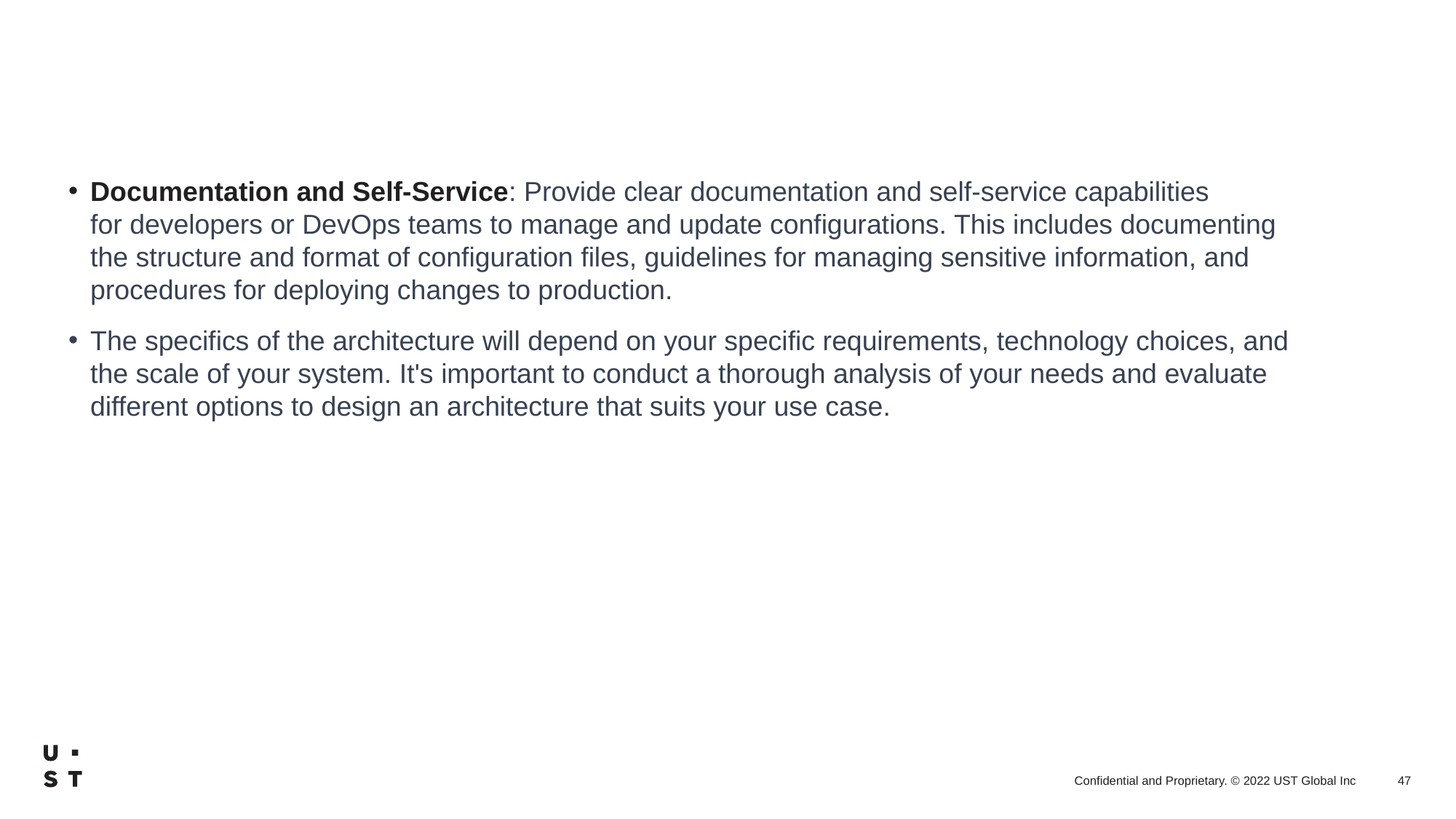

Documentation and Self-Service: Provide clear documentation and self-service capabilities for developers or DevOps teams to manage and update configurations. This includes documenting the structure and format of configuration files, guidelines for managing sensitive information, and procedures for deploying changes to production.
The specifics of the architecture will depend on your specific requirements, technology choices, and the scale of your system. It's important to conduct a thorough analysis of your needs and evaluate different options to design an architecture that suits your use case.